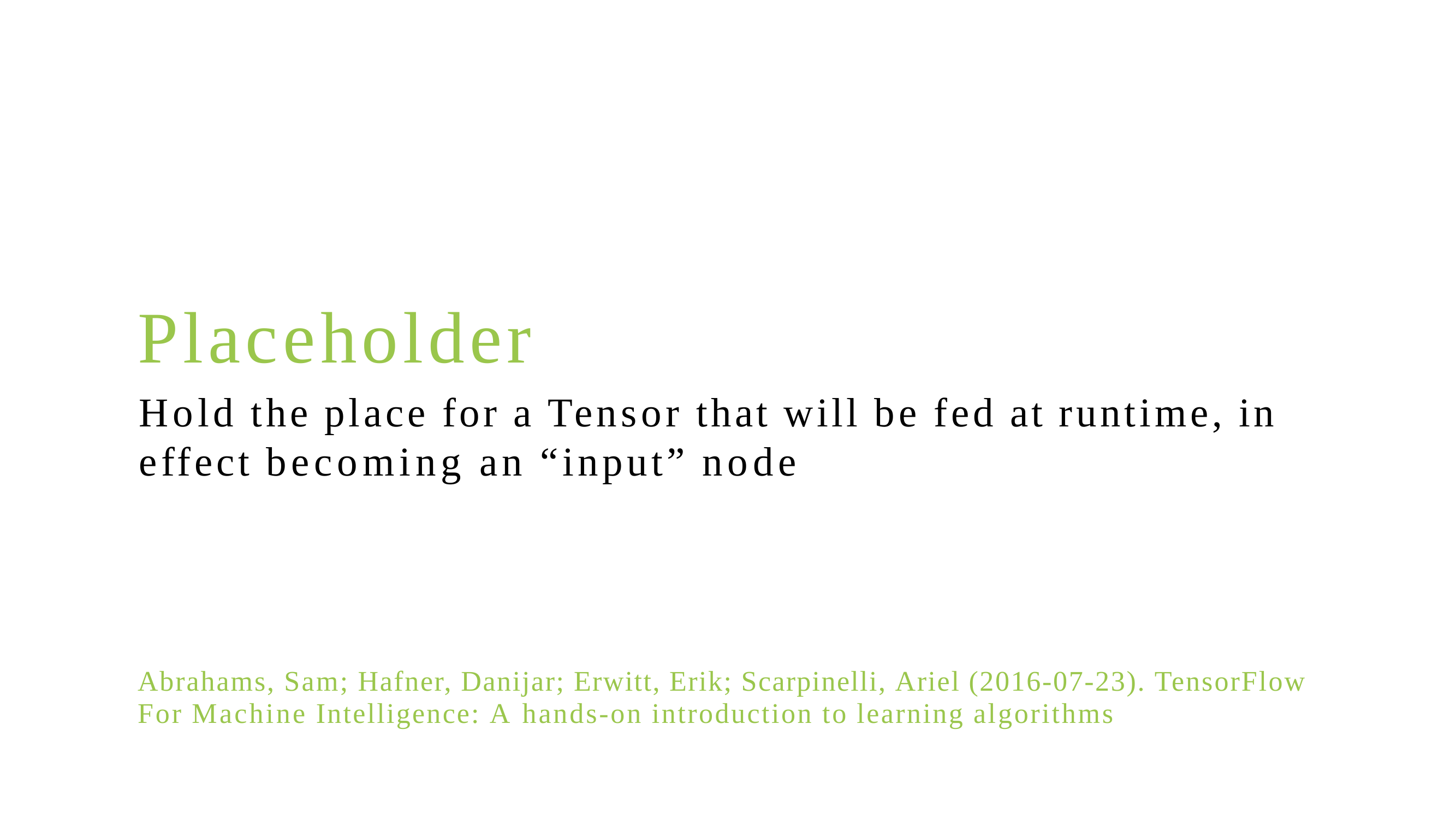

Placeholder

Hold the place for a Tensor that will be fed at runtime, in effect becoming an “input” node

Abrahams, Sam; Hafner, Danijar; Erwitt, Erik; Scarpinelli, Ariel (2016-07-23). TensorFlow For Machine Intelligence: A hands-on introduction to learning algorithms